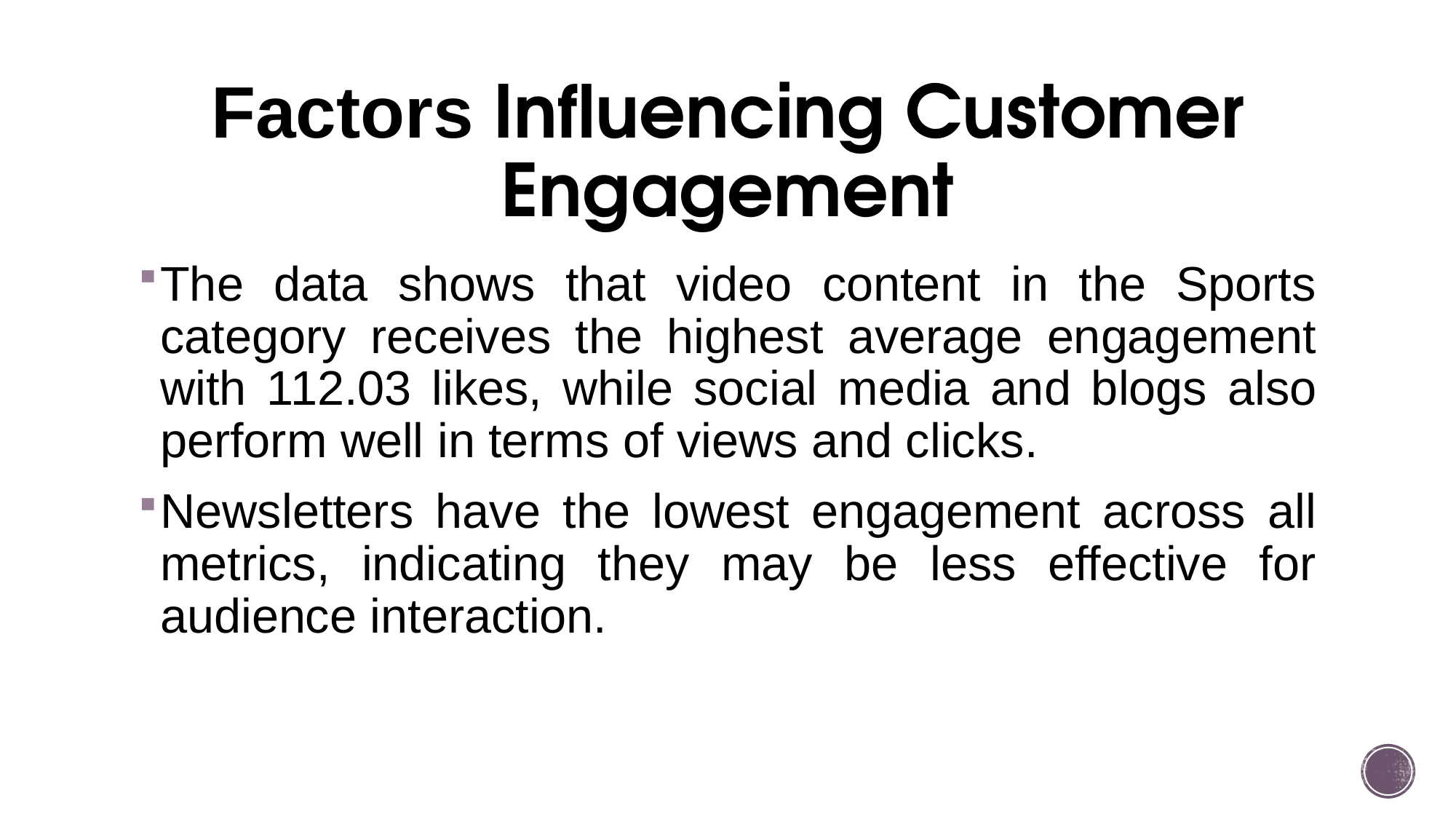

# Factors Influencing Customer Engagement
The data shows that video content in the Sports category receives the highest average engagement with 112.03 likes, while social media and blogs also perform well in terms of views and clicks.
Newsletters have the lowest engagement across all metrics, indicating they may be less effective for audience interaction.